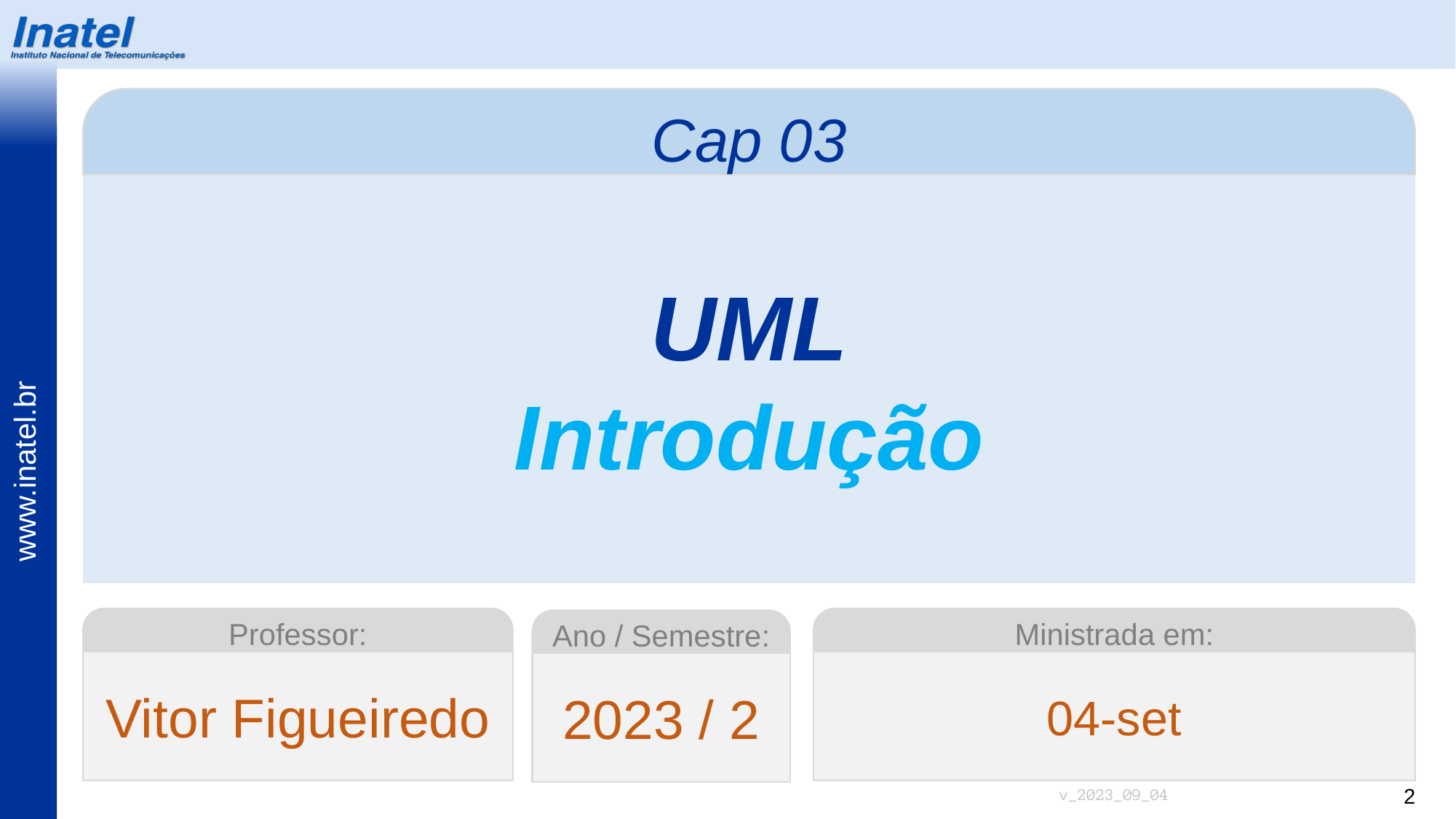

Cap 03
UML
Introdução
Professor:
Ministrada em:
Ano / Semestre:
Vitor Figueiredo
04-set
2023 / 2
v_2023_09_04